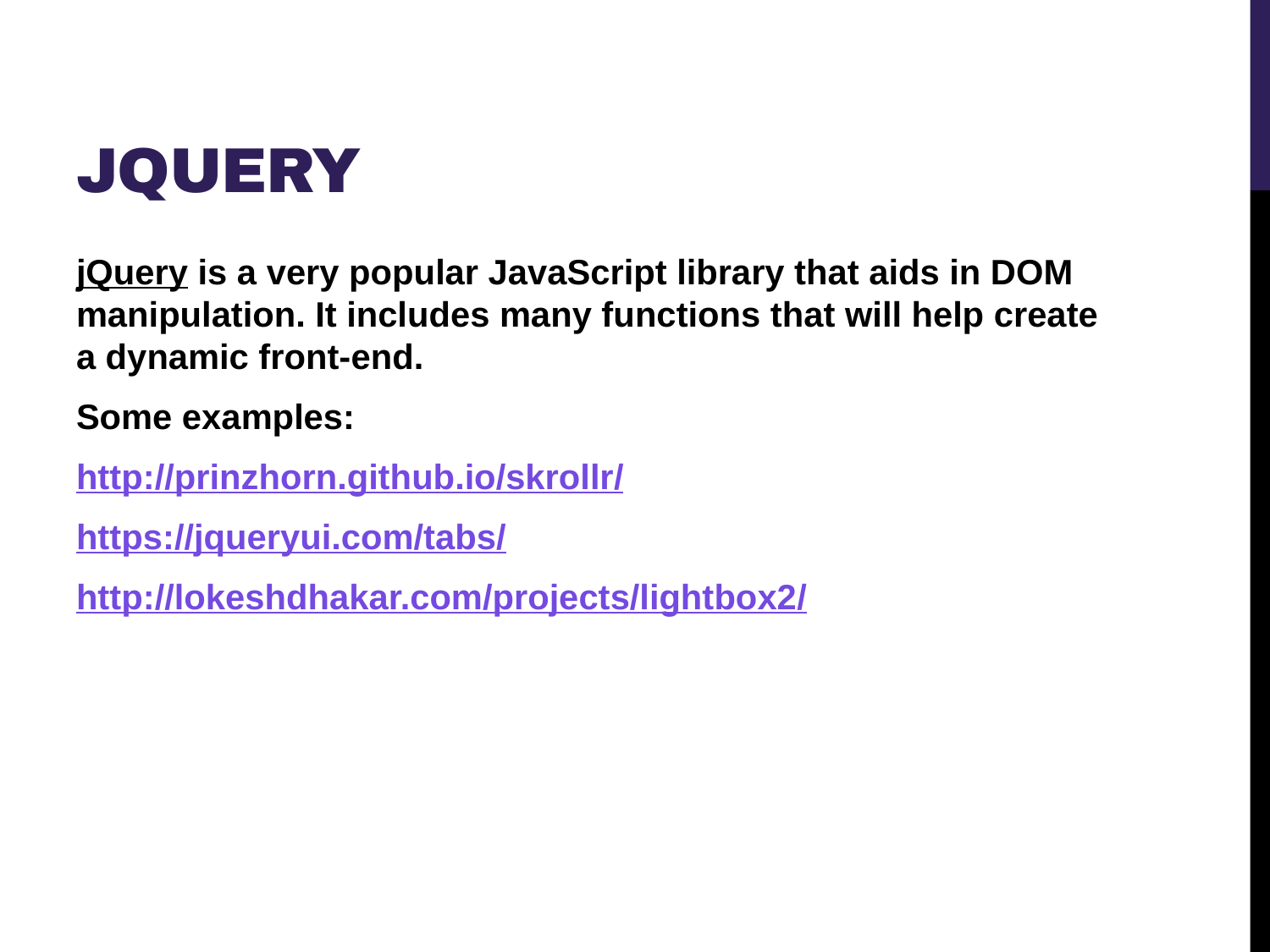

# jQuery
jQuery is a very popular JavaScript library that aids in DOM manipulation. It includes many functions that will help create a dynamic front-end.
Some examples:
http://prinzhorn.github.io/skrollr/
https://jqueryui.com/tabs/
http://lokeshdhakar.com/projects/lightbox2/